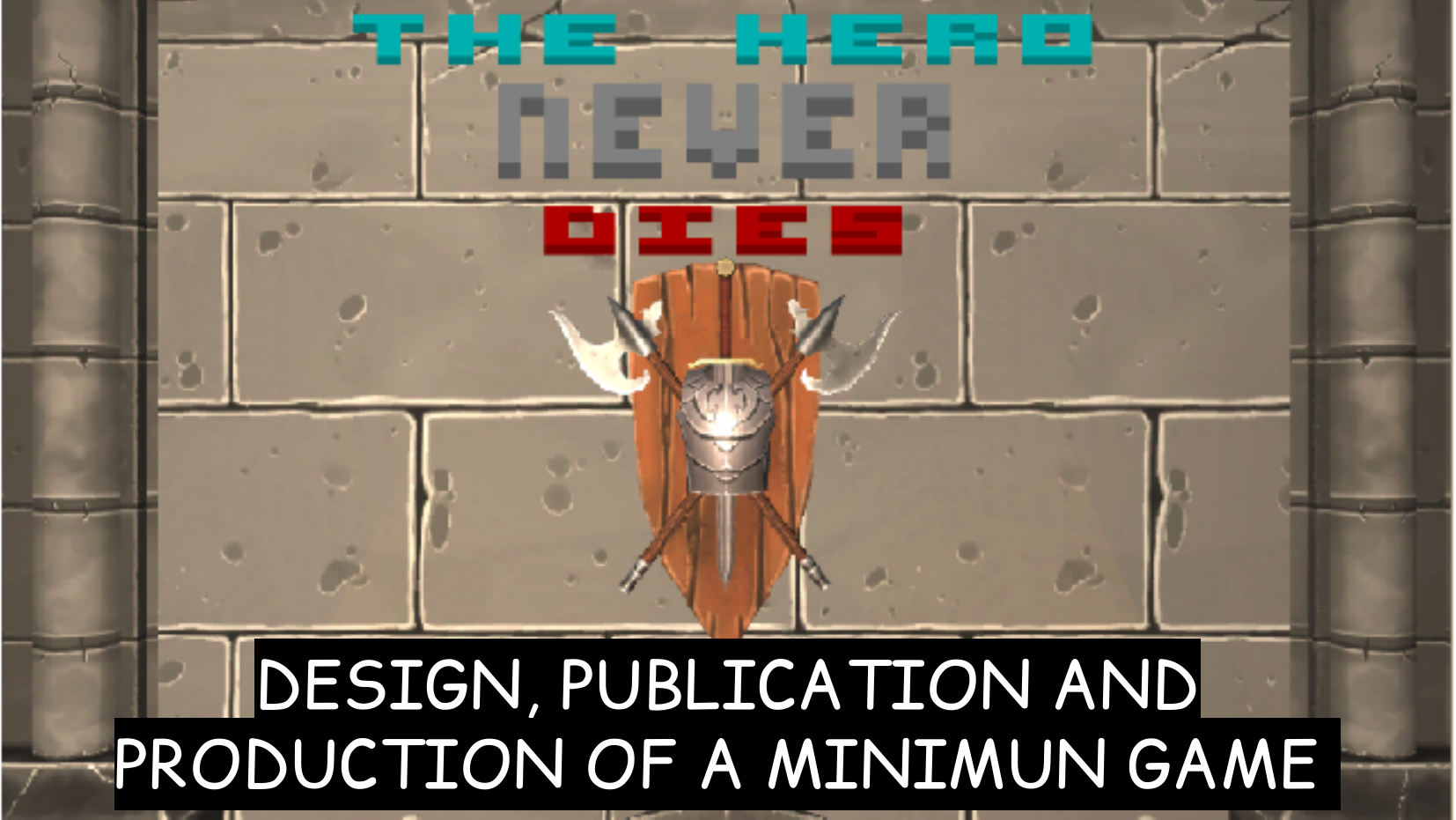

# DESIGN, PUBLICATION AND PRODUCTION OF A MINIMUN GAME